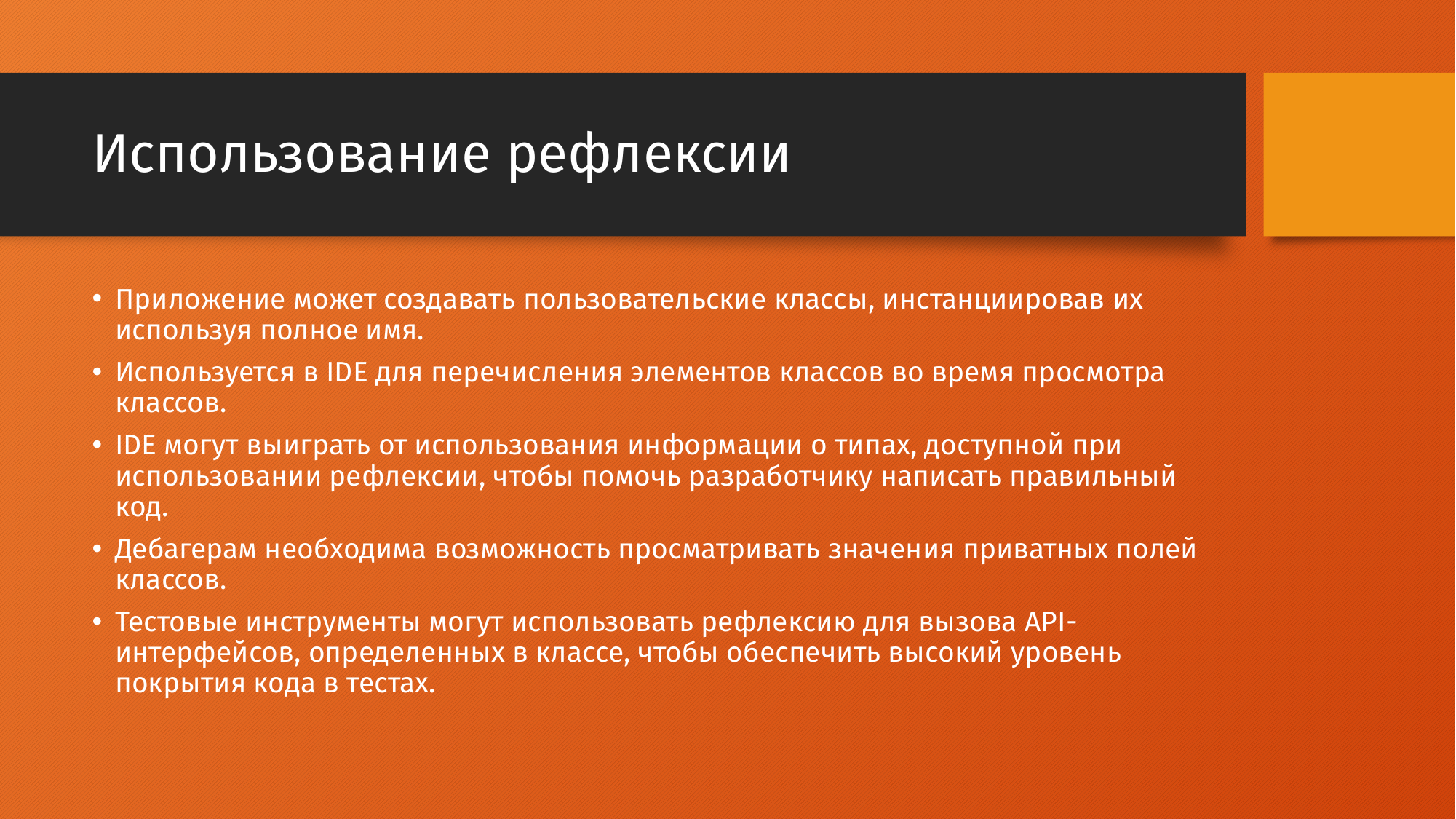

# Использование рефлексии
Приложение может создавать пользовательские классы, инстанциировав их используя полное имя.
Используется в IDE для перечисления элементов классов во время просмотра классов.
IDE могут выиграть от использования информации о типах, доступной при использовании рефлексии, чтобы помочь разработчику написать правильный код.
Дебагерам необходима возможность просматривать значения приватных полей классов.
Тестовые инструменты могут использовать рефлексию для вызова API-интерфейсов, определенных в классе, чтобы обеспечить высокий уровень покрытия кода в тестах.